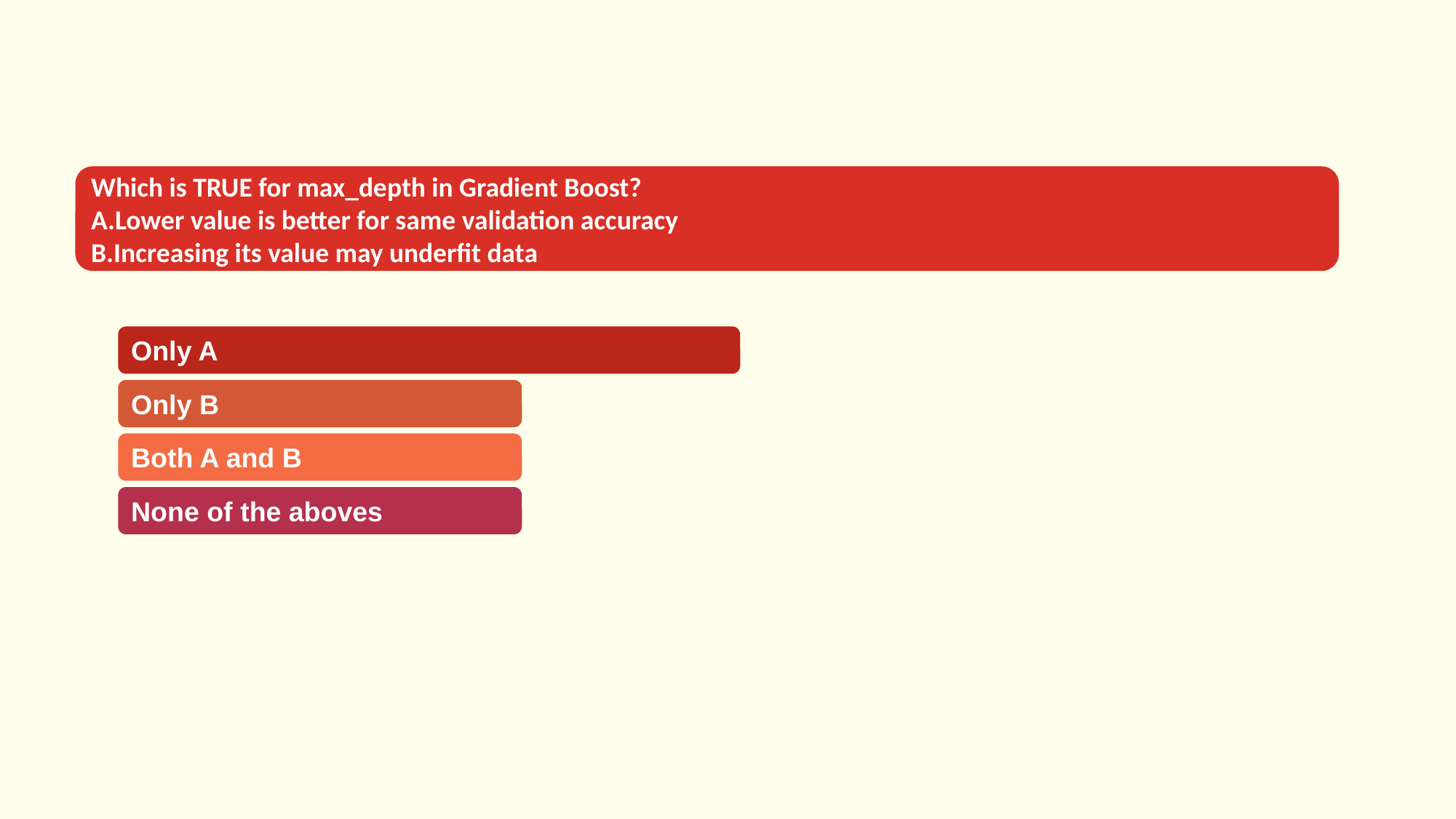

Which is TRUE for max_depth in Gradient Boost?
A.Lower value is better for same validation accuracy
B.Increasing its value may underfit data
Only A
Only B
Both A and B
None of the aboves